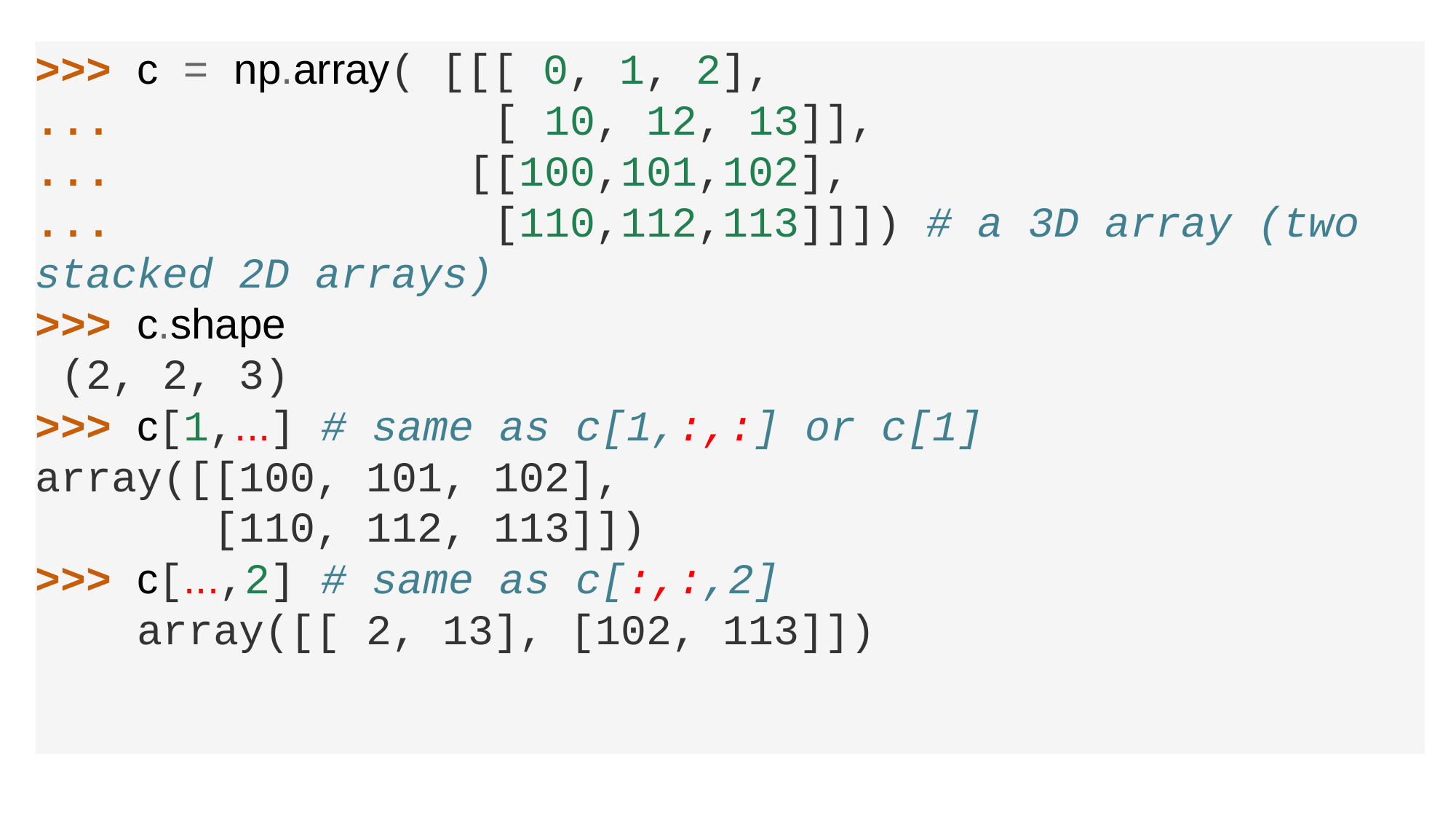

>>> c = np.array( [[[ 0, 1, 2],
...               [ 10, 12, 13]],
...              [[100,101,102],
...               [110,112,113]]]) # a 3D array (two stacked 2D arrays)
>>> c.shape
 (2, 2, 3)
>>> c[1,...] # same as c[1,:,:] or c[1]
array([[100, 101, 102],
       [110, 112, 113]])
>>> c[...,2] # same as c[:,:,2]
    array([[ 2, 13], [102, 113]])
#